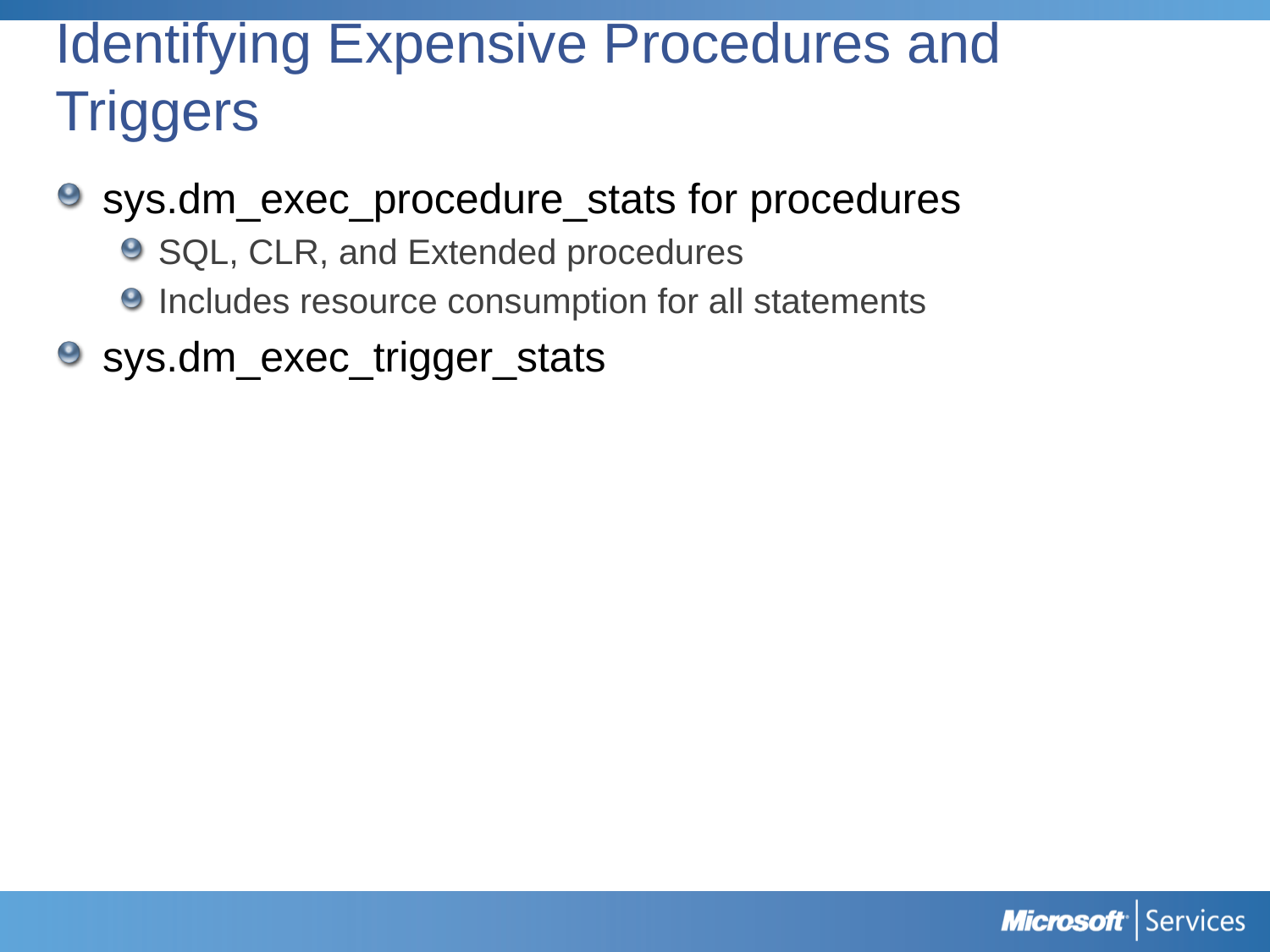

# Identifying Expensive Procedures and Triggers
sys.dm_exec_procedure_stats for procedures
SQL, CLR, and Extended procedures
Includes resource consumption for all statements
sys.dm_exec_trigger_stats